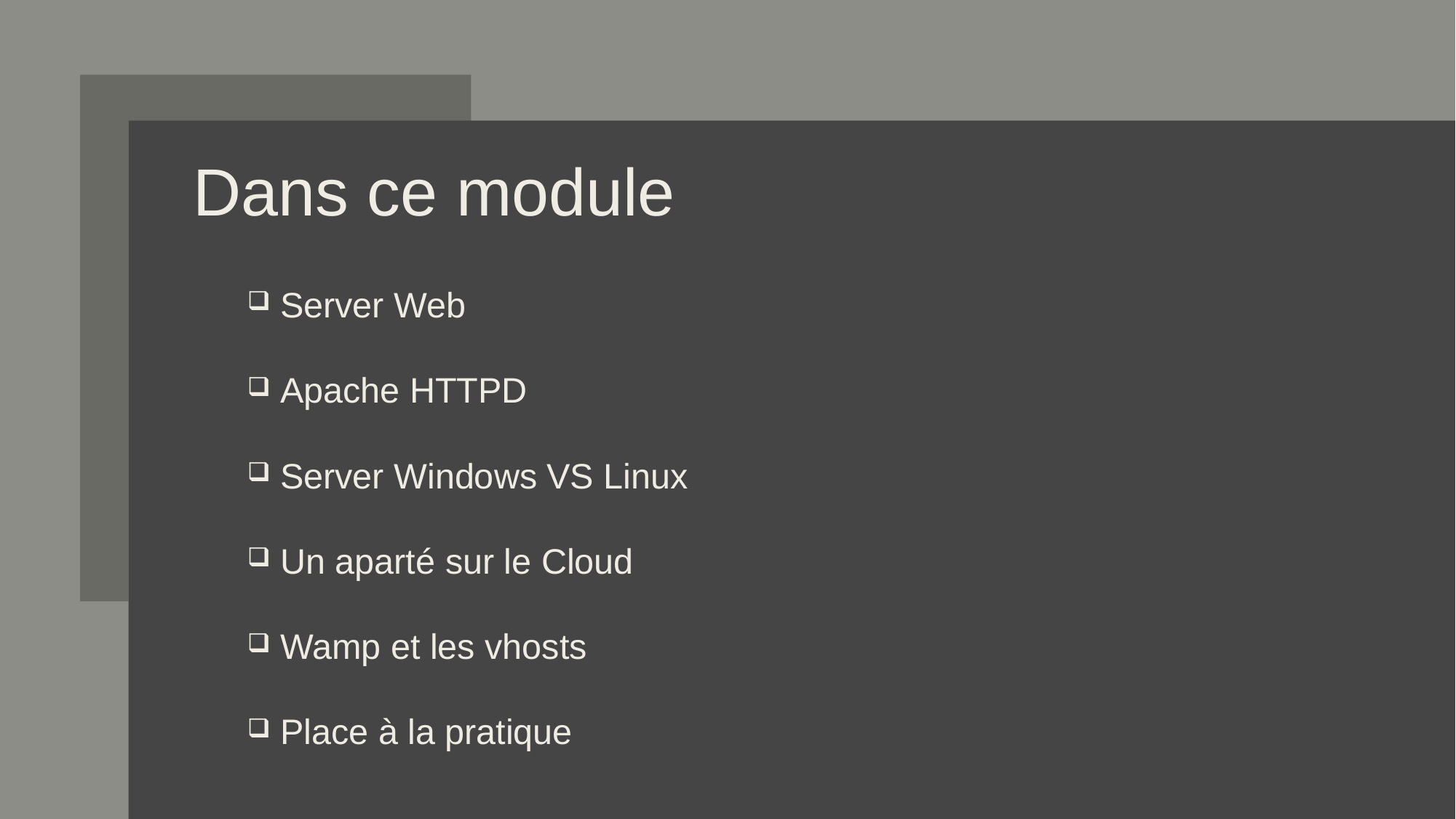

# Dans ce module
Server Web

Apache HTTPD

Server Windows VS Linux

Un aparté sur le Cloud

Wamp et les vhosts

Place à la pratique